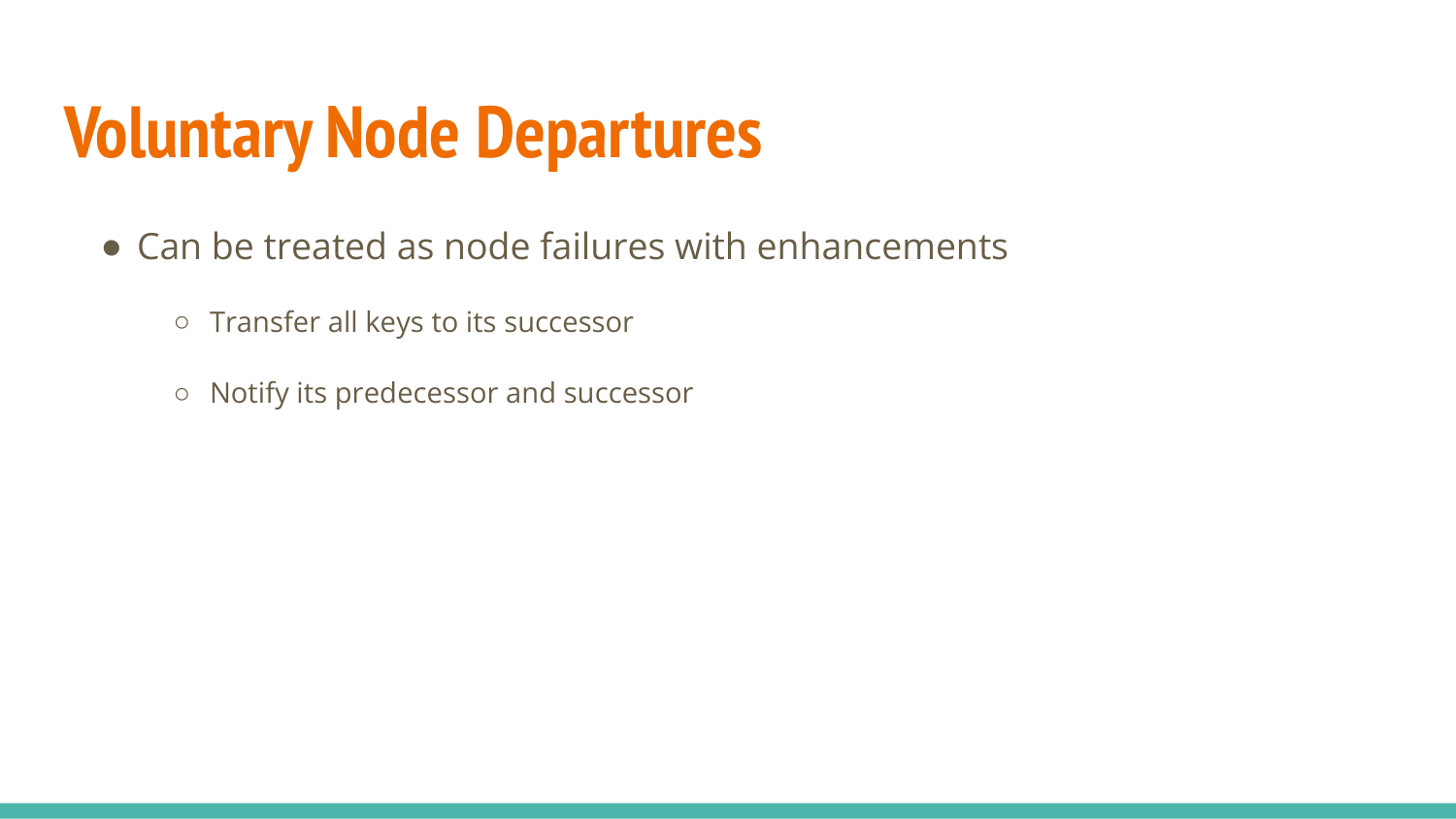

# Voluntary Node Departures
Can be treated as node failures with enhancements
Transfer all keys to its successor
Notify its predecessor and successor